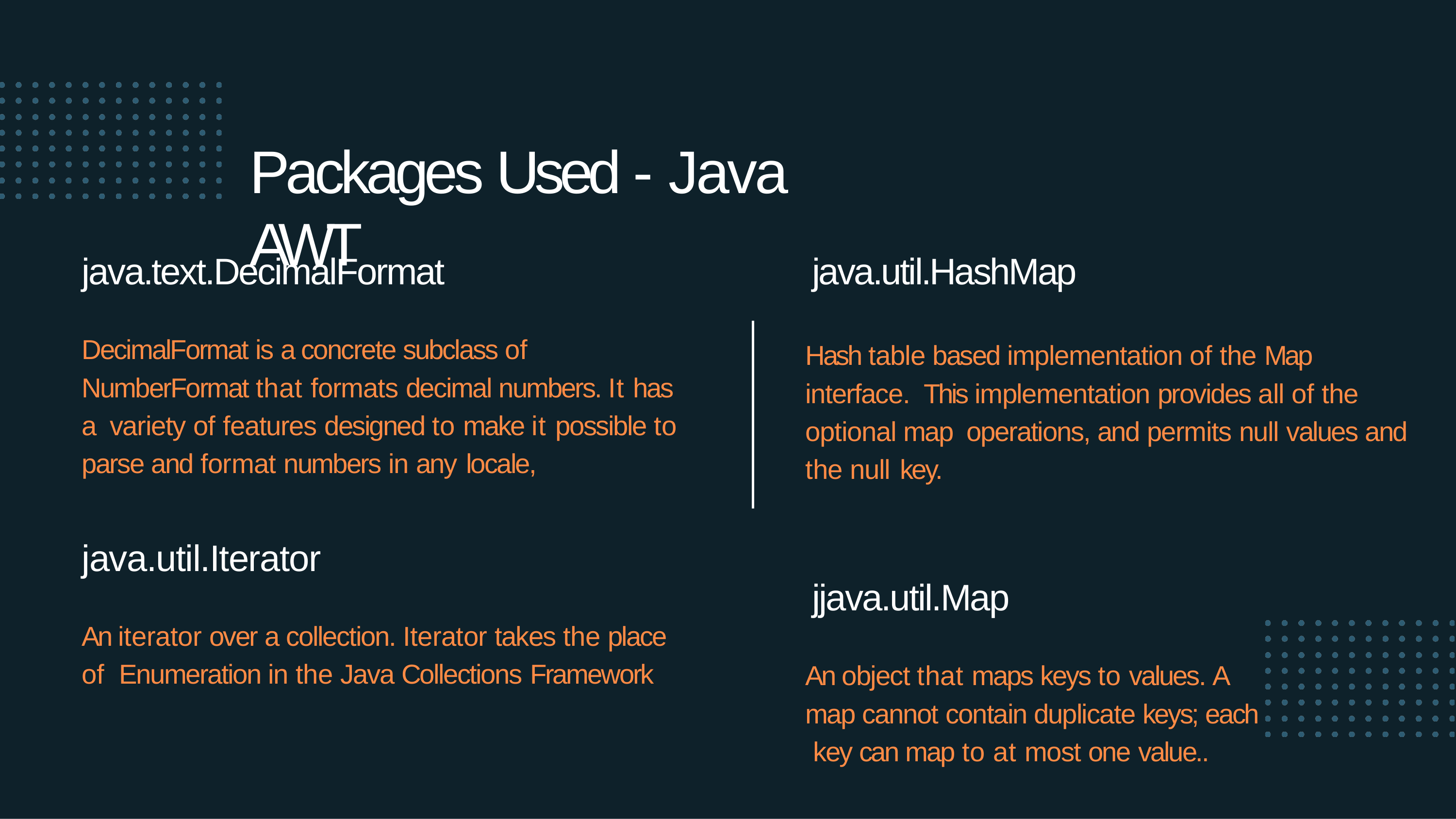

# Packages Used - Java AWT
java.text.DecimalFormat
DecimalFormat is a concrete subclass of  NumberFormat that formats decimal numbers. It has a  variety of features designed to make it possible to  parse and format numbers in any locale,

java.util.Iterator
An iterator over a collection. Iterator takes the place of  Enumeration in the Java Collections Framework
java.util.HashMap
Hash table based implementation of the Map interface.  This implementation provides all of the optional map  operations, and permits null values and the null key.

jjava.util.Map
An object that maps keys to values. A  map cannot contain duplicate keys; each  key can map to at most one value..